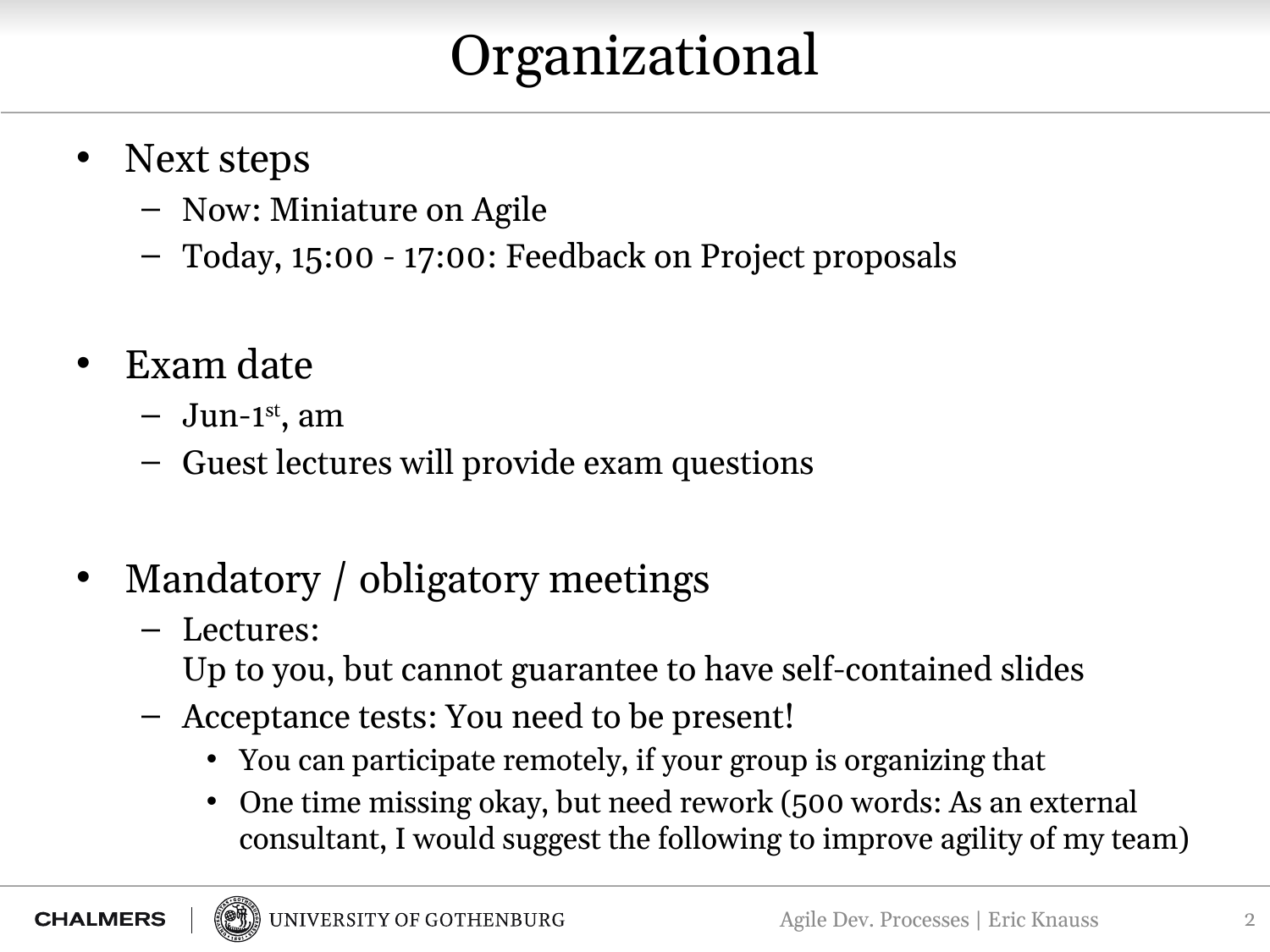

# Organizational
Next steps
Now: Miniature on Agile
Today, 15:00 - 17:00: Feedback on Project proposals

Exam date
Jun-1st, am
Guest lectures will provide exam questions

Mandatory / obligatory meetings
Lectures:
Up to you, but cannot guarantee to have self-contained slides
Acceptance tests: You need to be present!
You can participate remotely, if your group is organizing that
One time missing okay, but need rework (500 words: As an external consultant, I would suggest the following to improve agility of my team)
2
Agile Dev. Processes | Eric Knauss